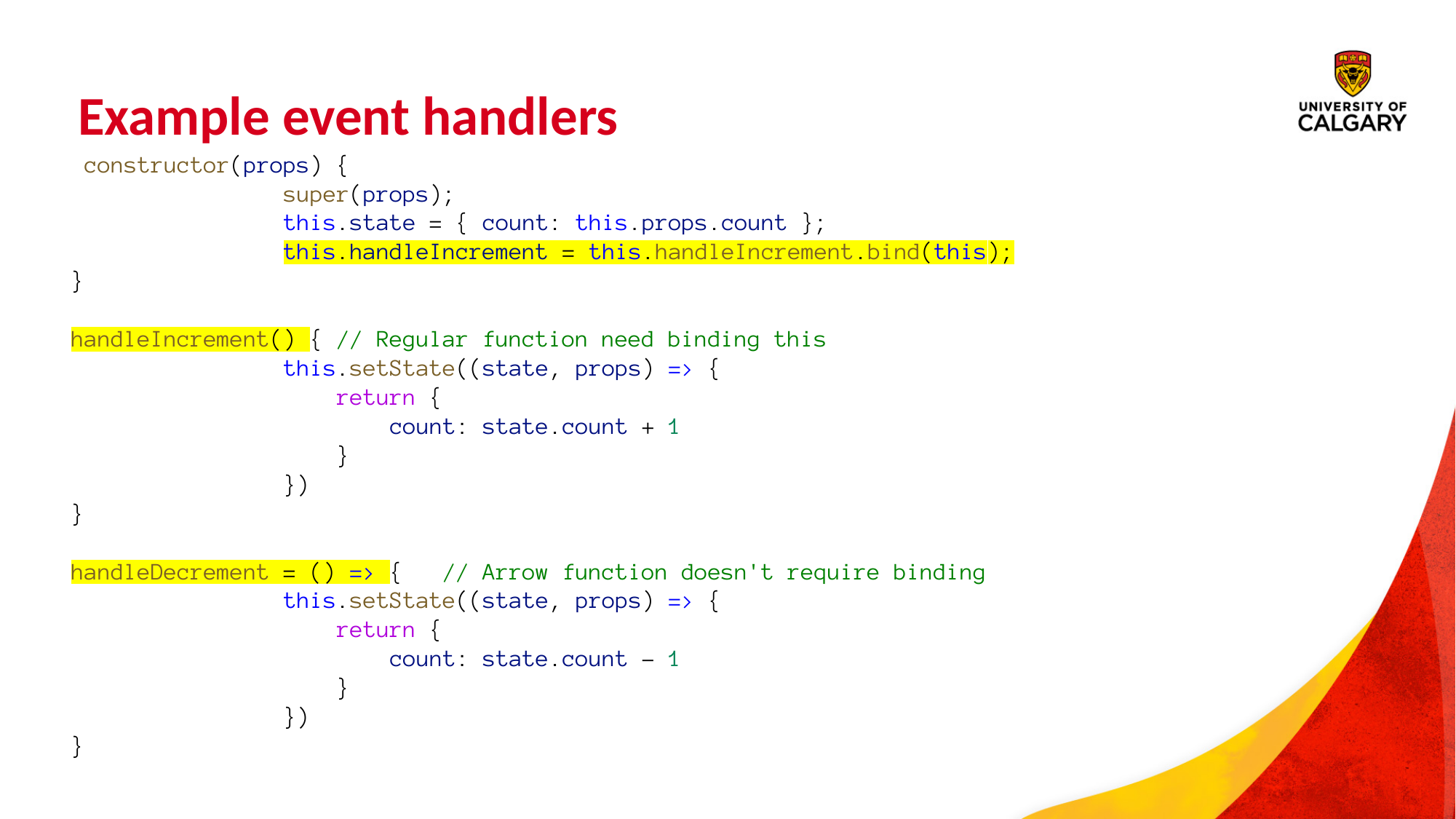

# Example event handlers
 constructor(props) {
                super(props);
                this.state = { count: this.props.count };
                this.handleIncrement = this.handleIncrement.bind(this);
}
handleIncrement() { // Regular function need binding this
                this.setState((state, props) => {
                    return {
                        count: state.count + 1
                    }
                })
}

handleDecrement = () => {   // Arrow function doesn't require binding
                this.setState((state, props) => {
                    return {
                        count: state.count - 1
                    }
                })
}